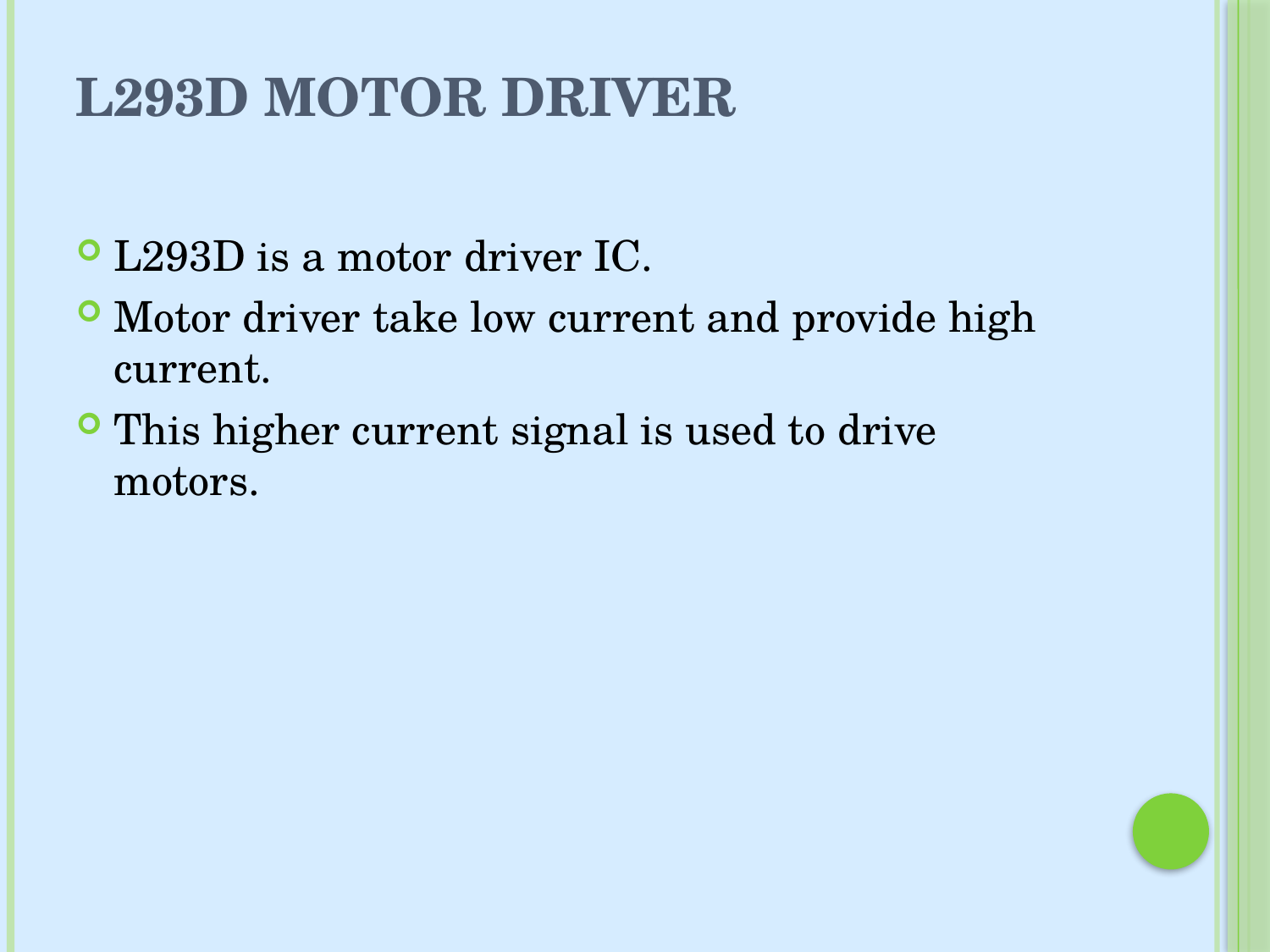

# L293D MOTOR DRIVER
L293D is a motor driver IC.
Motor driver take low current and provide high current.
This higher current signal is used to drive motors.